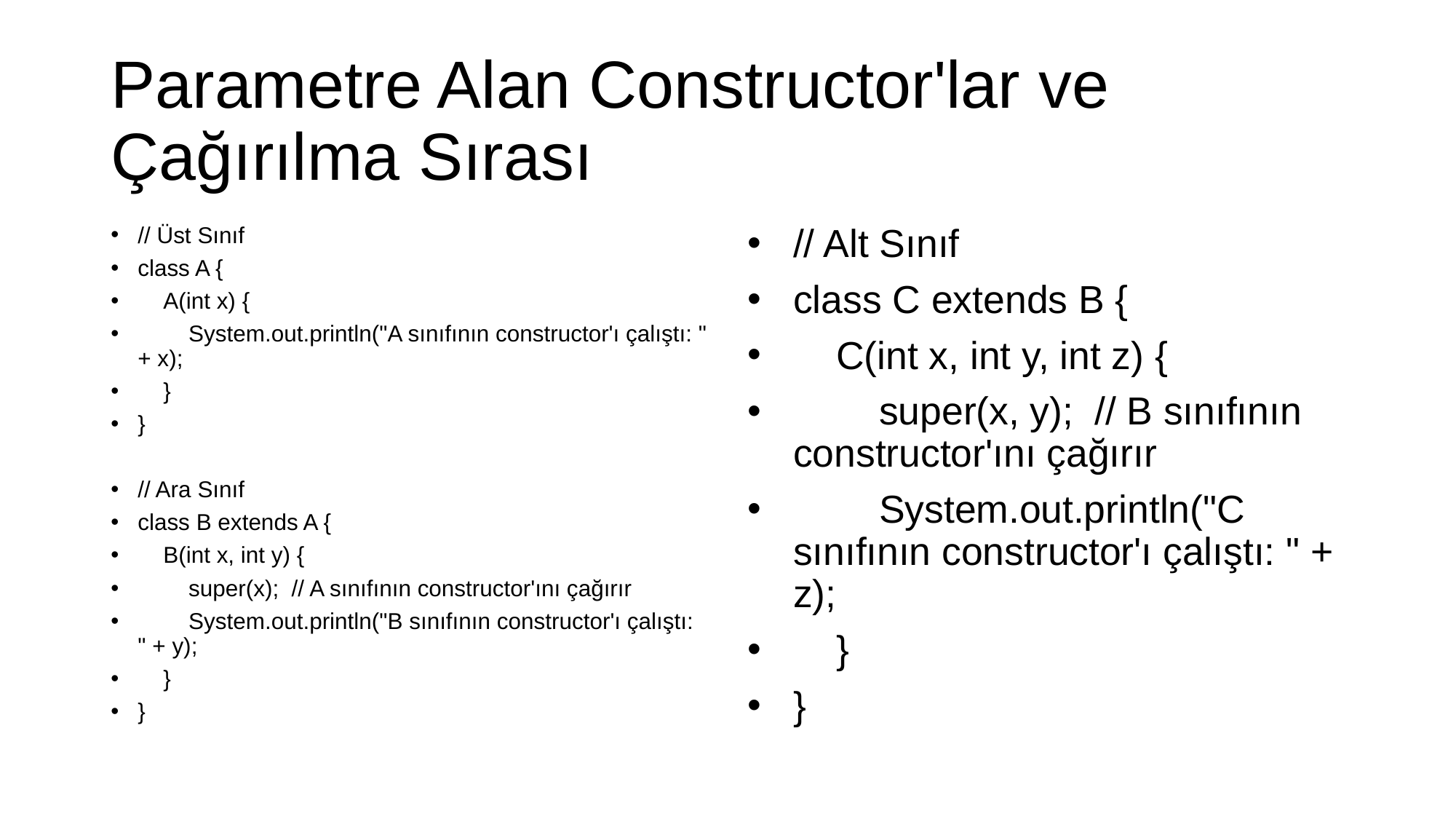

# Parametre Alan Constructor'lar ve Çağırılma Sırası
// Üst Sınıf
class A {
    A(int x) {
        System.out.println("A sınıfının constructor'ı çalıştı: " + x);
    }
}

// Ara Sınıf
class B extends A {
    B(int x, int y) {
        super(x);  // A sınıfının constructor'ını çağırır
        System.out.println("B sınıfının constructor'ı çalıştı: " + y);
    }
}

// Alt Sınıf
class C extends B {
    C(int x, int y, int z) {
        super(x, y);  // B sınıfının constructor'ını çağırır
        System.out.println("C sınıfının constructor'ı çalıştı: " + z);
    }
}